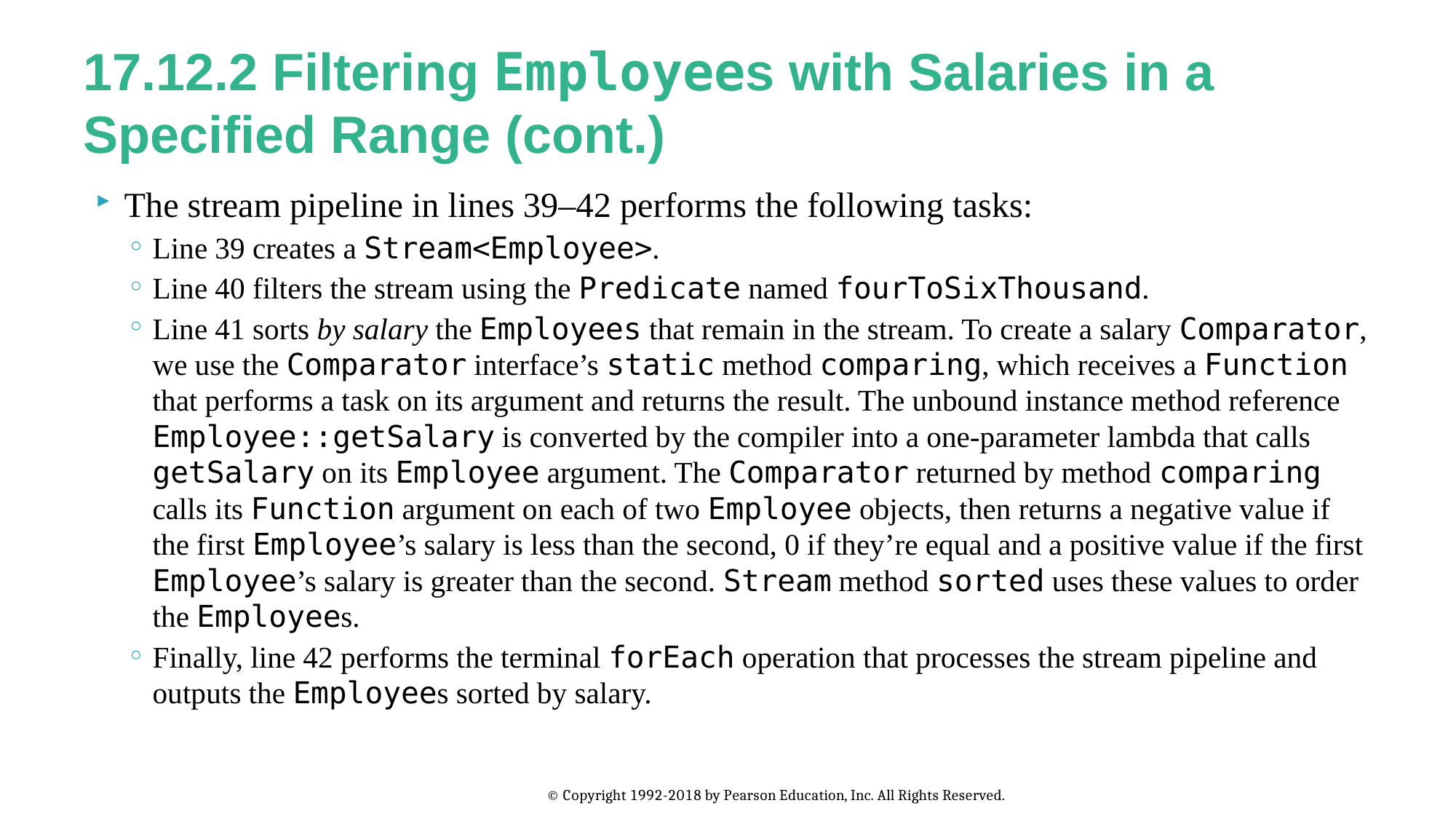

# 17.12.2 Filtering Employees with Salaries in a Specified Range (cont.)
The stream pipeline in lines 39–42 performs the following tasks:
Line 39 creates a Stream<Employee>.
Line 40 filters the stream using the Predicate named fourToSixThousand.
Line 41 sorts by salary the Employees that remain in the stream. To create a salary Comparator, we use the Comparator interface’s static method comparing, which receives a Function that performs a task on its argument and returns the result. The unbound instance method reference Employee::getSalary is converted by the compiler into a one-parameter lambda that calls getSalary on its Employee argument. The Comparator returned by method comparing calls its Function argument on each of two Employee objects, then returns a negative value if the first Employee’s salary is less than the second, 0 if they’re equal and a positive value if the first Employee’s salary is greater than the second. Stream method sorted uses these values to order the Employees.
Finally, line 42 performs the terminal forEach operation that processes the stream pipeline and outputs the Employees sorted by salary.
© Copyright 1992-2018 by Pearson Education, Inc. All Rights Reserved.